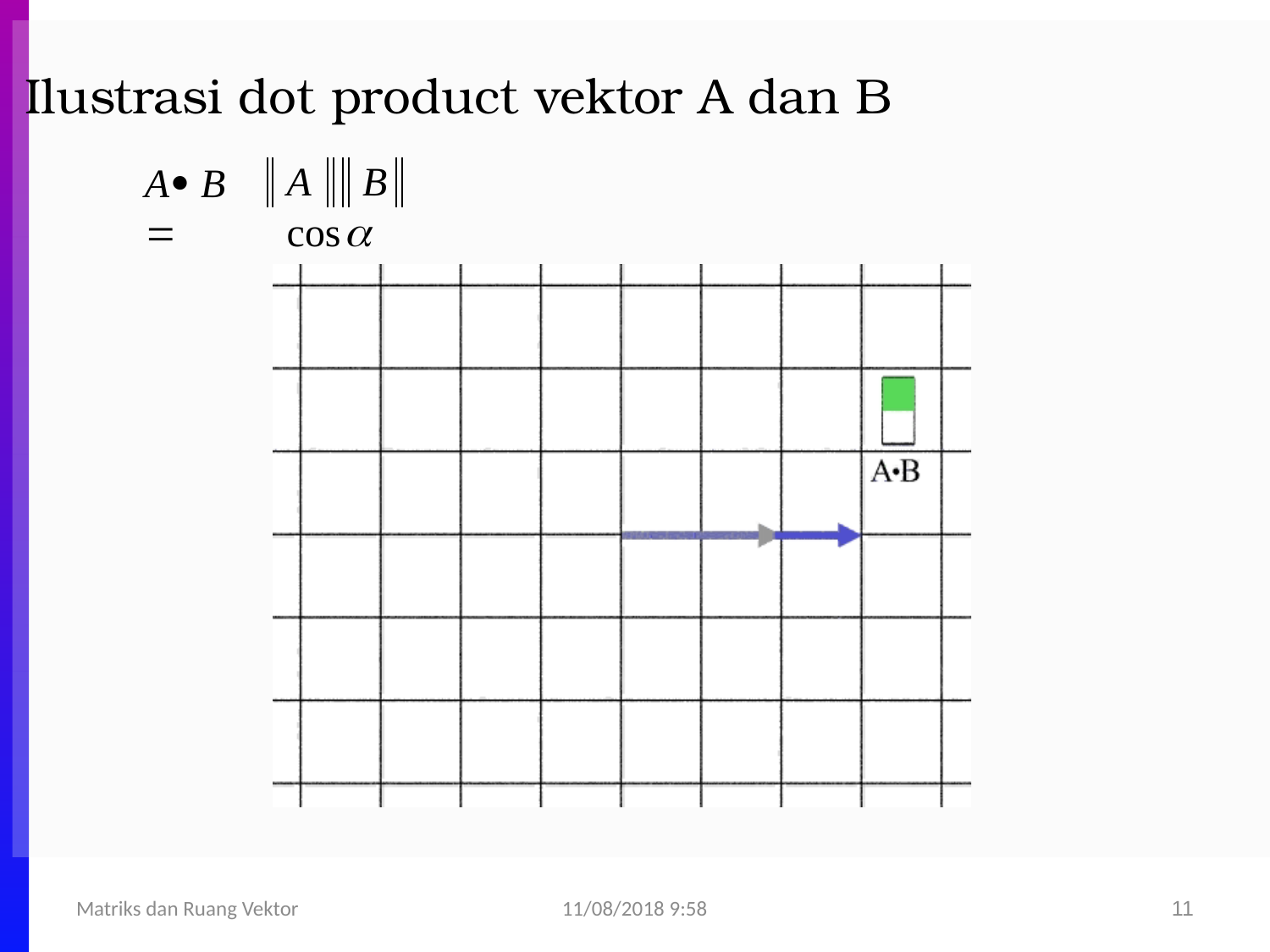

Ilustrasi dot product vektor A dan B
A	B	cosα
A• B =

11/08/2018 9:58
Matriks dan Ruang Vektor
11